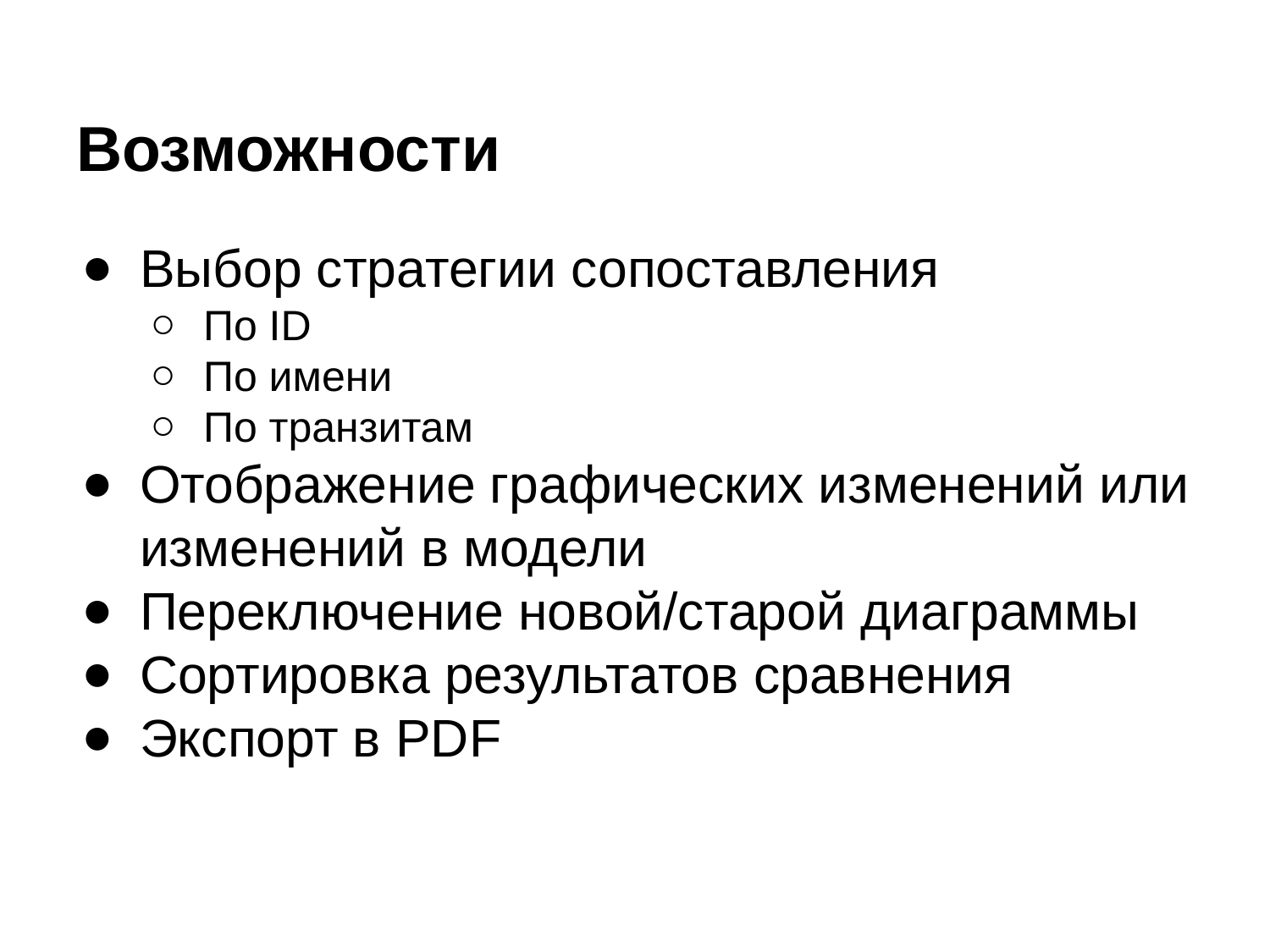

# Возможности
Выбор стратегии сопоставления
По ID
По имени
По транзитам
Отображение графических изменений или изменений в модели
Переключение новой/старой диаграммы
Сортировка результатов сравнения
Экспорт в PDF